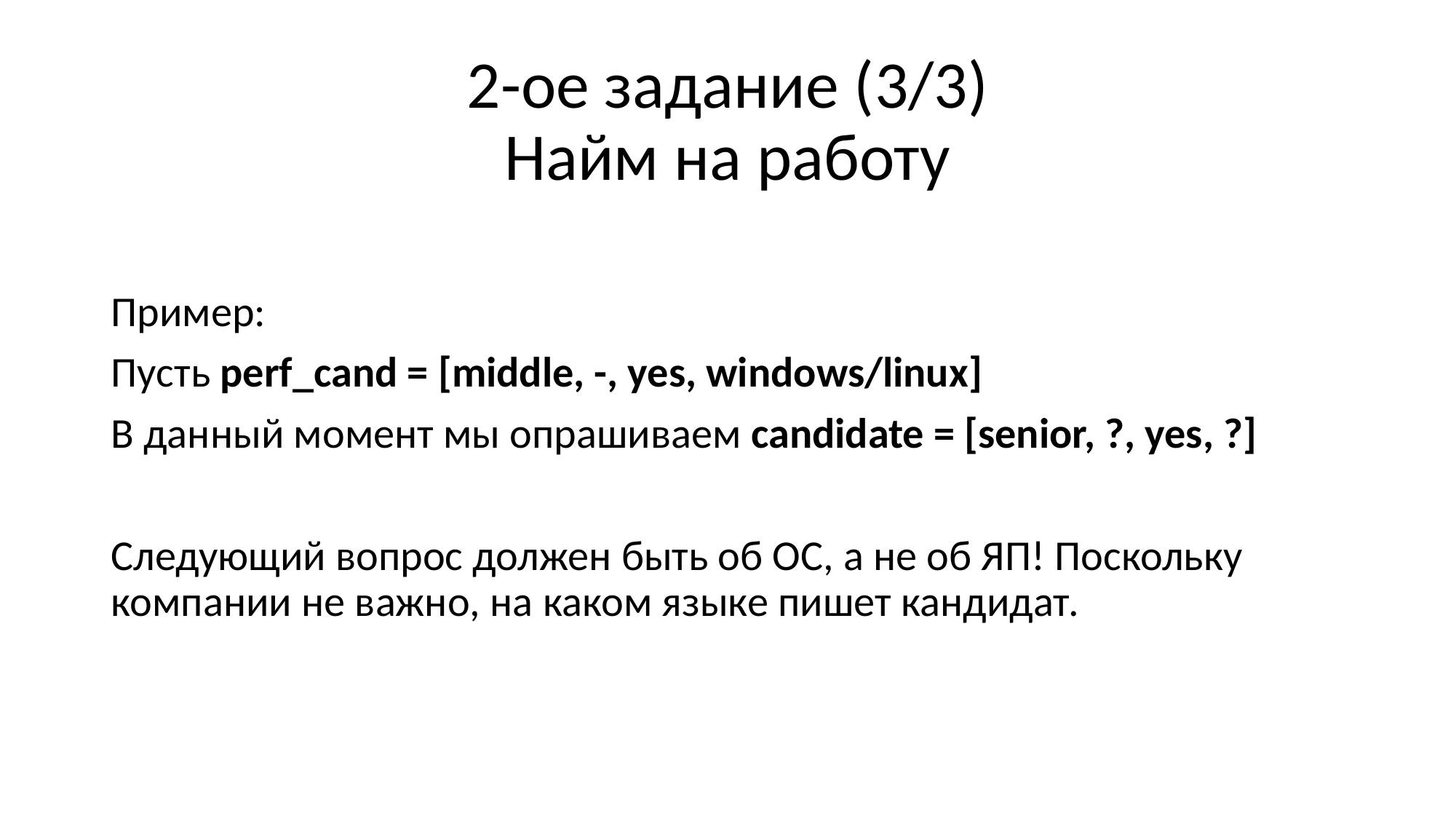

# 2-ое задание (3/3) Найм на работу

Пример:
Пусть perf_cand = [middle, -, yes, windows/linux]
В данный момент мы опрашиваем candidate = [senior, ?, yes, ?]

Следующий вопрос должен быть об ОС, а не об ЯП! Поскольку компании не важно, на каком языке пишет кандидат.